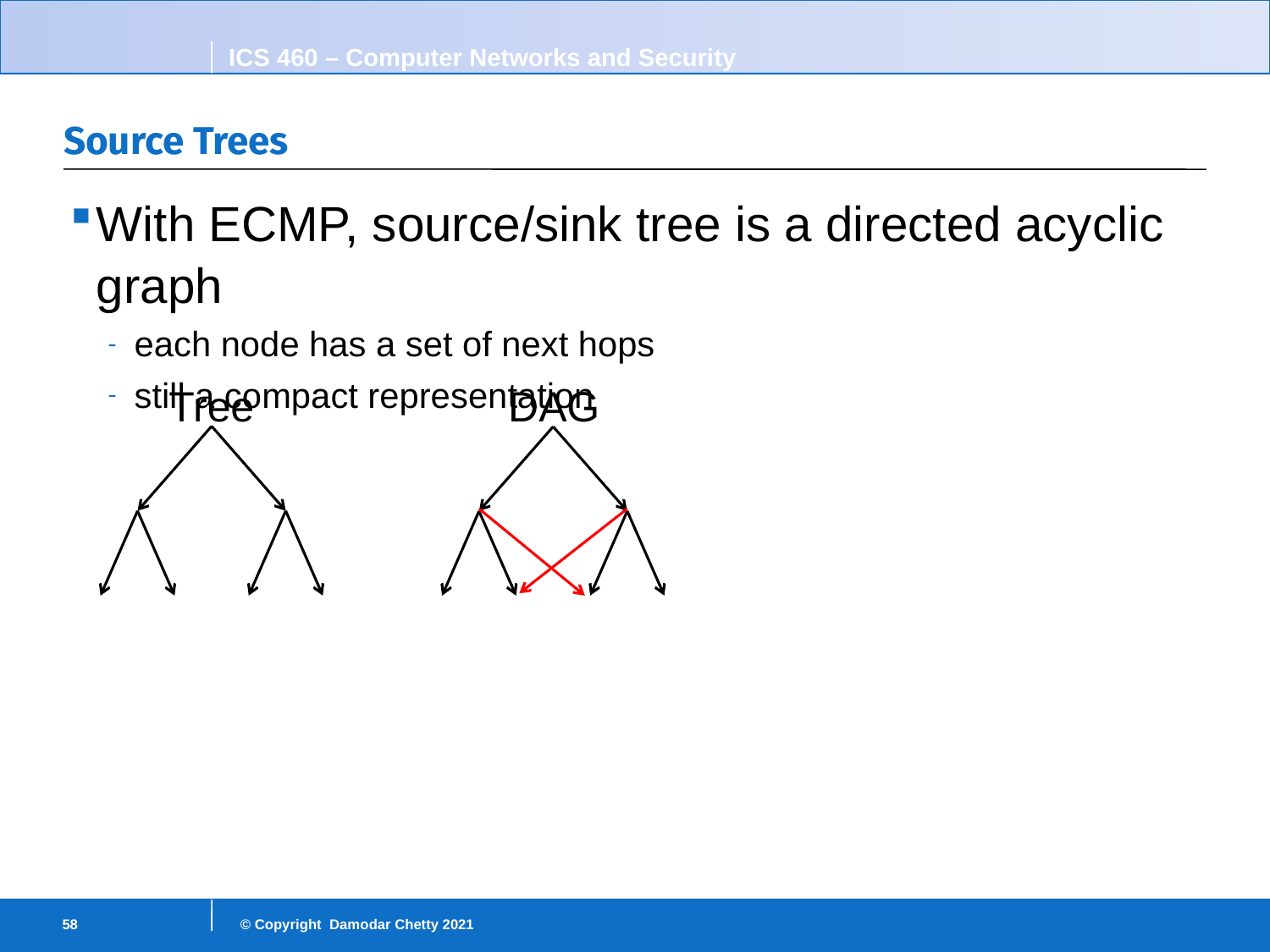

# Source Trees
With ECMP, source/sink tree is a directed acyclic graph
each node has a set of next hops
still a compact representation
Tree
DAG
58